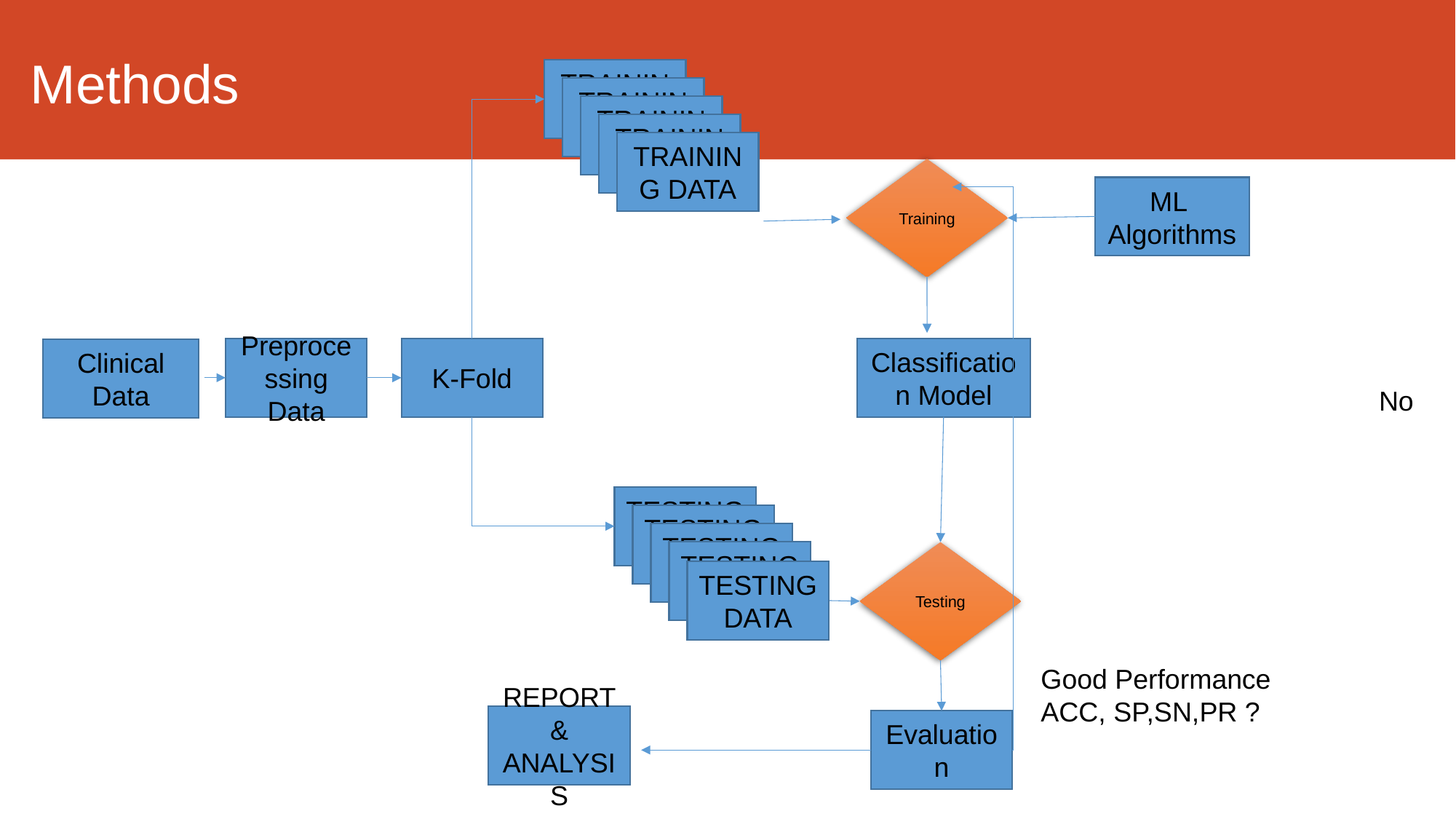

# Methods
TRAINING DATA
TRAINING DATA
TRAINING DATA
TRAINING DATA
TRAINING DATA
Training
ML  Algorithms
No
Preprocessing Data
K-Fold
Classification Model
Clinical Data
TESTING DATA
TESTING DATA
TESTING DATA
TESTING DATA
TESTING DATA
Testing
Good Performance ACC, SP,SN,PR ?
REPORT & ANALYSIS
Evaluation